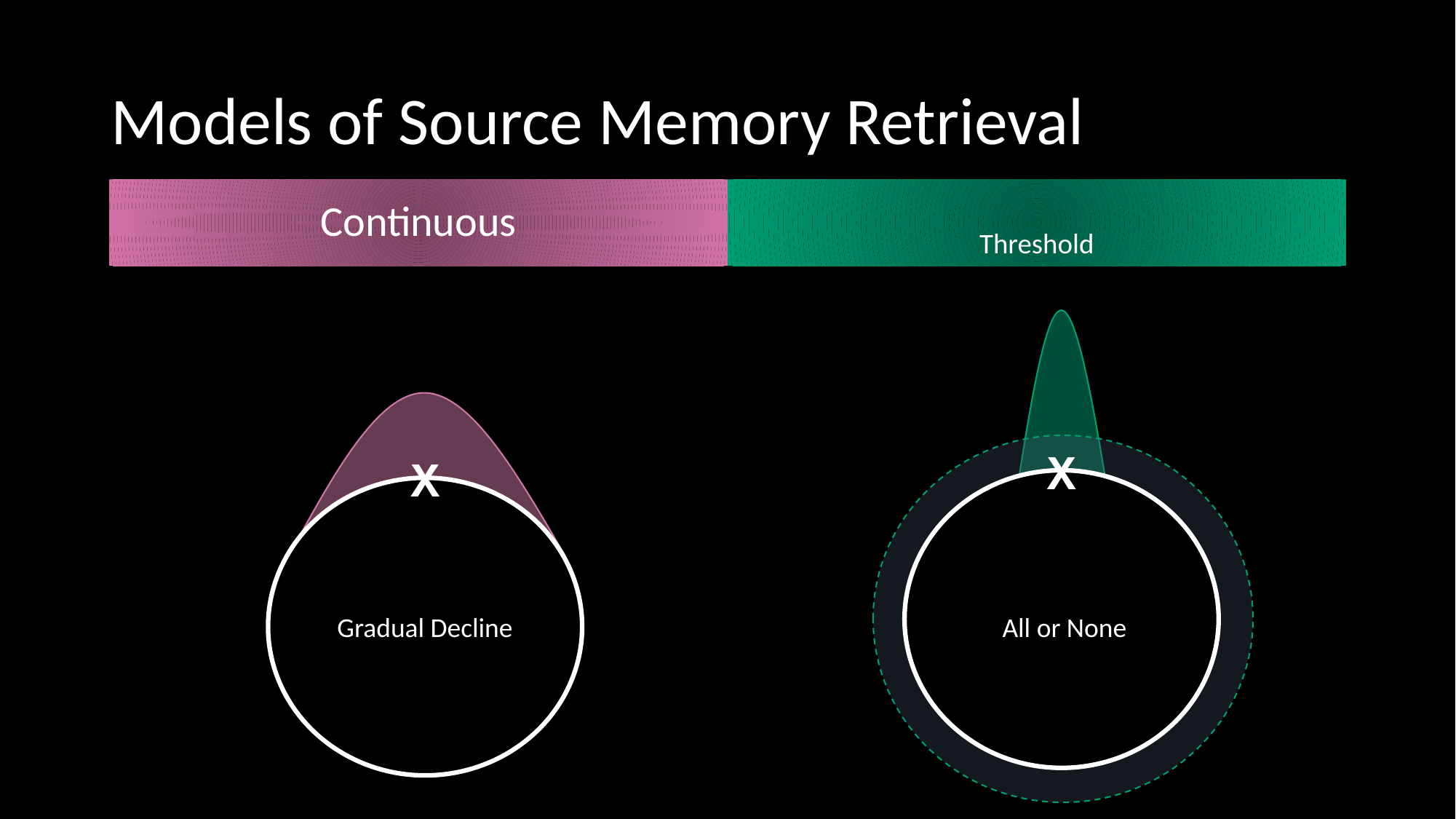

# Models of Source Memory Retrieval
Continuous

Threshold

X
X

Gradual Decline
All or None